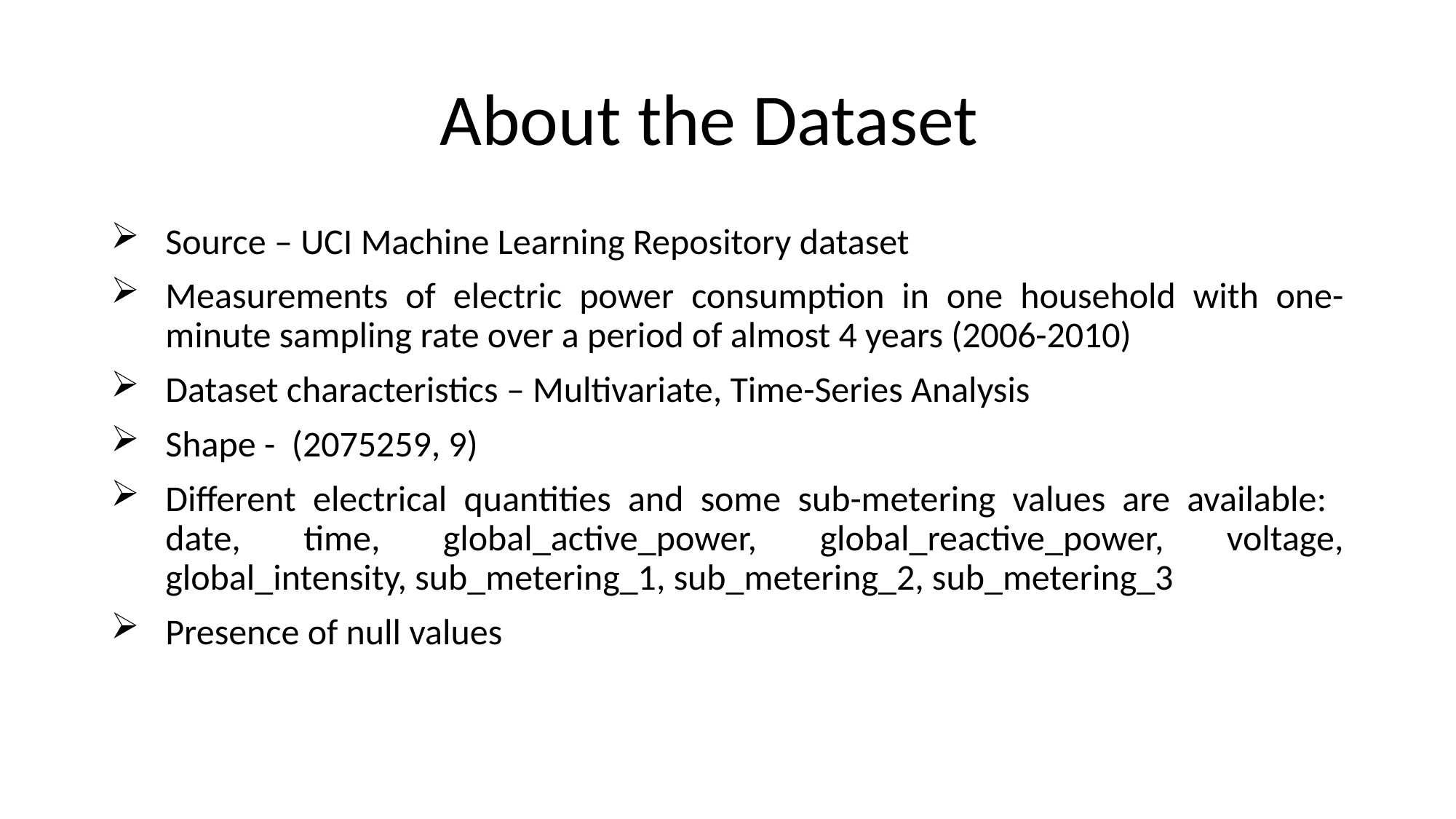

# About the Dataset
Source – UCI Machine Learning Repository dataset
Measurements of electric power consumption in one household with one-minute sampling rate over a period of almost 4 years (2006-2010)
Dataset characteristics – Multivariate, Time-Series Analysis
Shape -  (2075259, 9)
Different electrical quantities and some sub-metering values are available:  date, time, global_active_power, global_reactive_power, voltage, global_intensity, sub_metering_1, sub_metering_2, sub_metering_3
Presence of null values